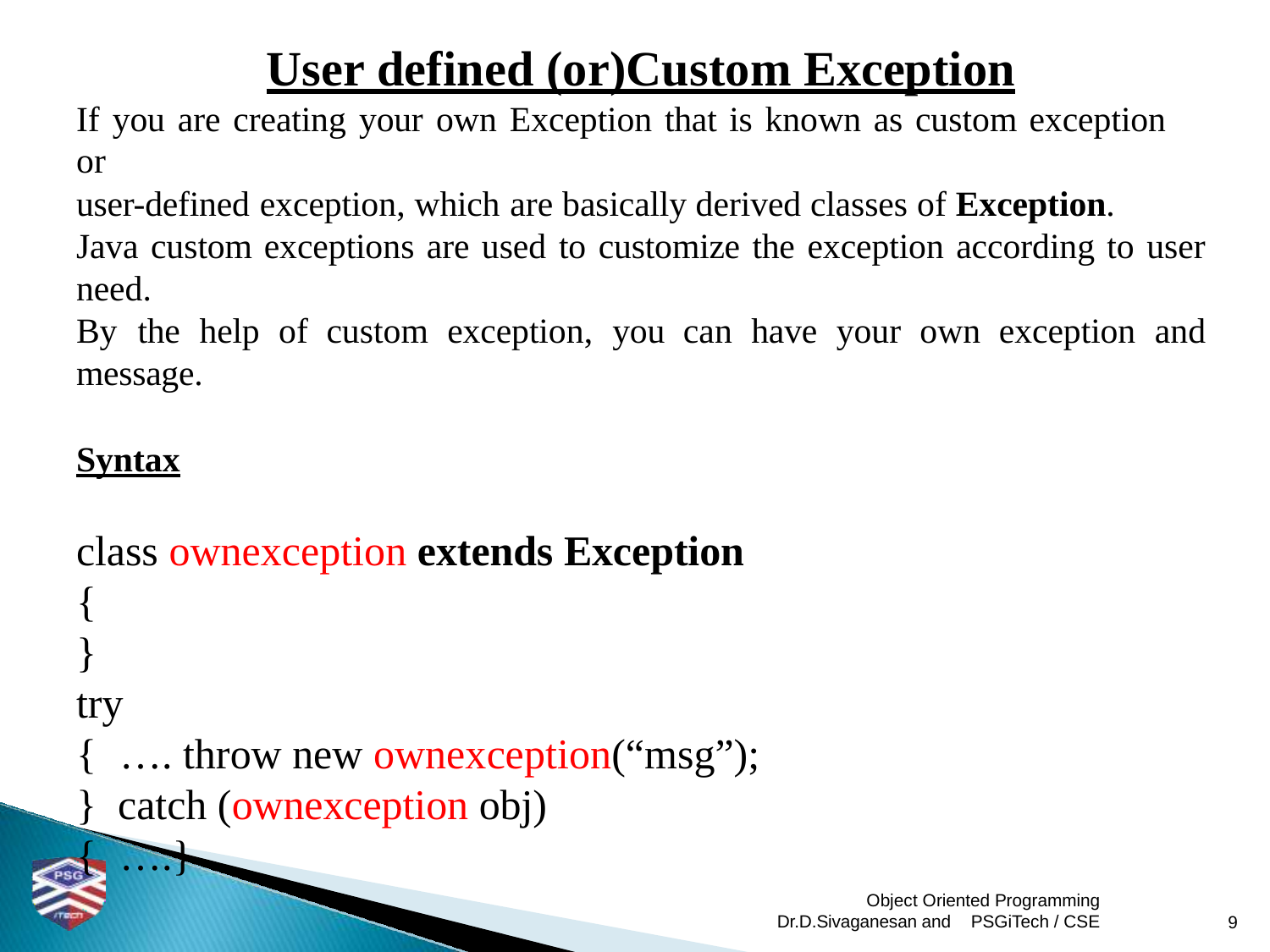

# User defined (or)Custom Exception
If you are creating your own Exception that is known as custom exception or
user-defined exception, which are basically derived classes of Exception.
Java custom exceptions are used to customize the exception according to user
need.
By	the	help	of	custom	exception,	you	can	have	your	own	exception	and
message.

Syntax

class ownexception extends Exception
{
}
try
{	…. throw new ownexception(“msg”);	}  catch (ownexception obj)
{	….}
 Object Oriented Programming
Dr.D.Sivaganesan and  PSGiTech / CSE
9